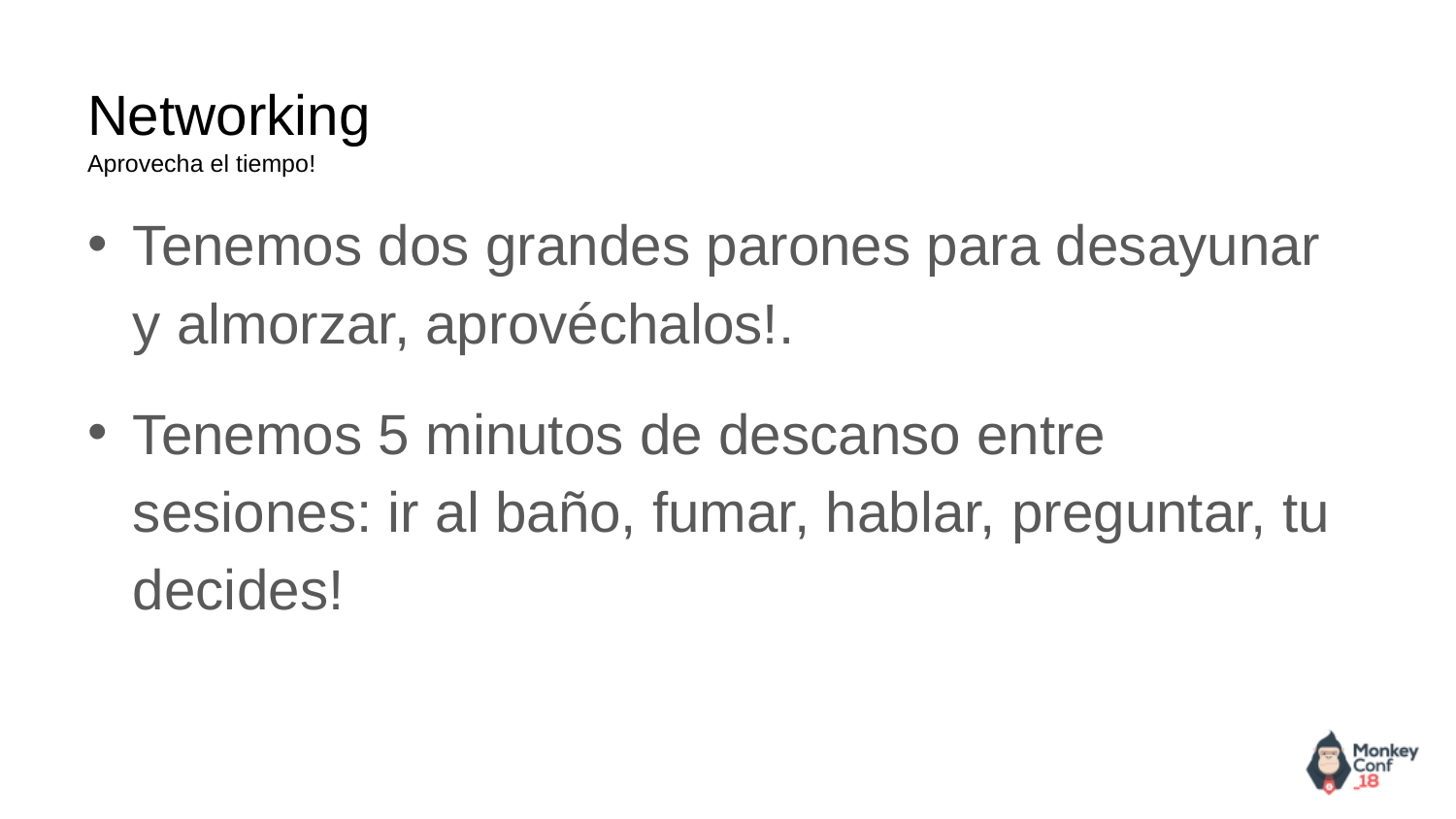

# Networking
Aprovecha el tiempo!
Tenemos dos grandes parones para desayunar y almorzar, aprovéchalos!.
Tenemos 5 minutos de descanso entre sesiones: ir al baño, fumar, hablar, preguntar, tu decides!